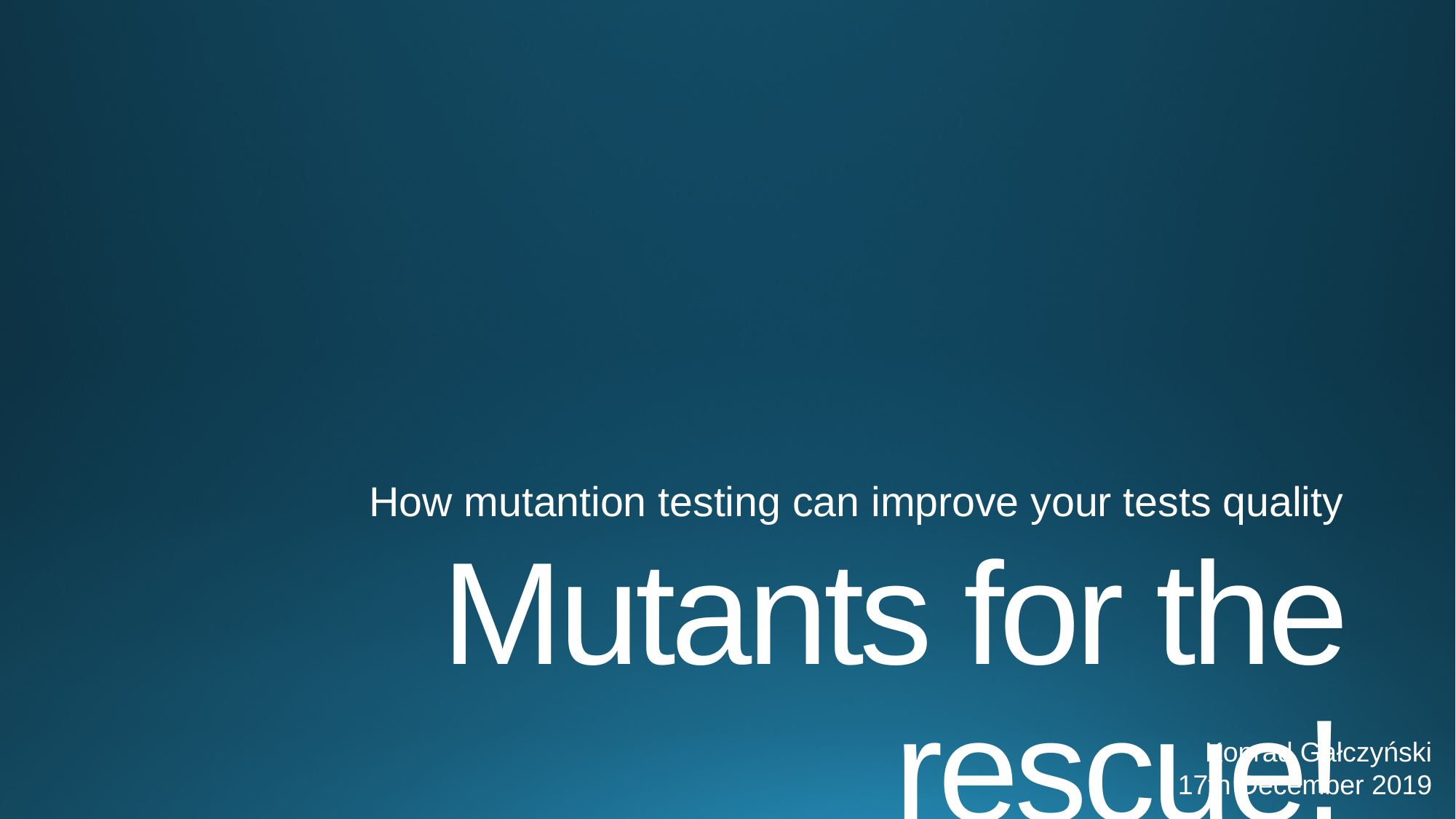

How mutantion testing can improve your tests quality
# Mutants for the rescue!
Konrad Gałczyński
17th December 2019